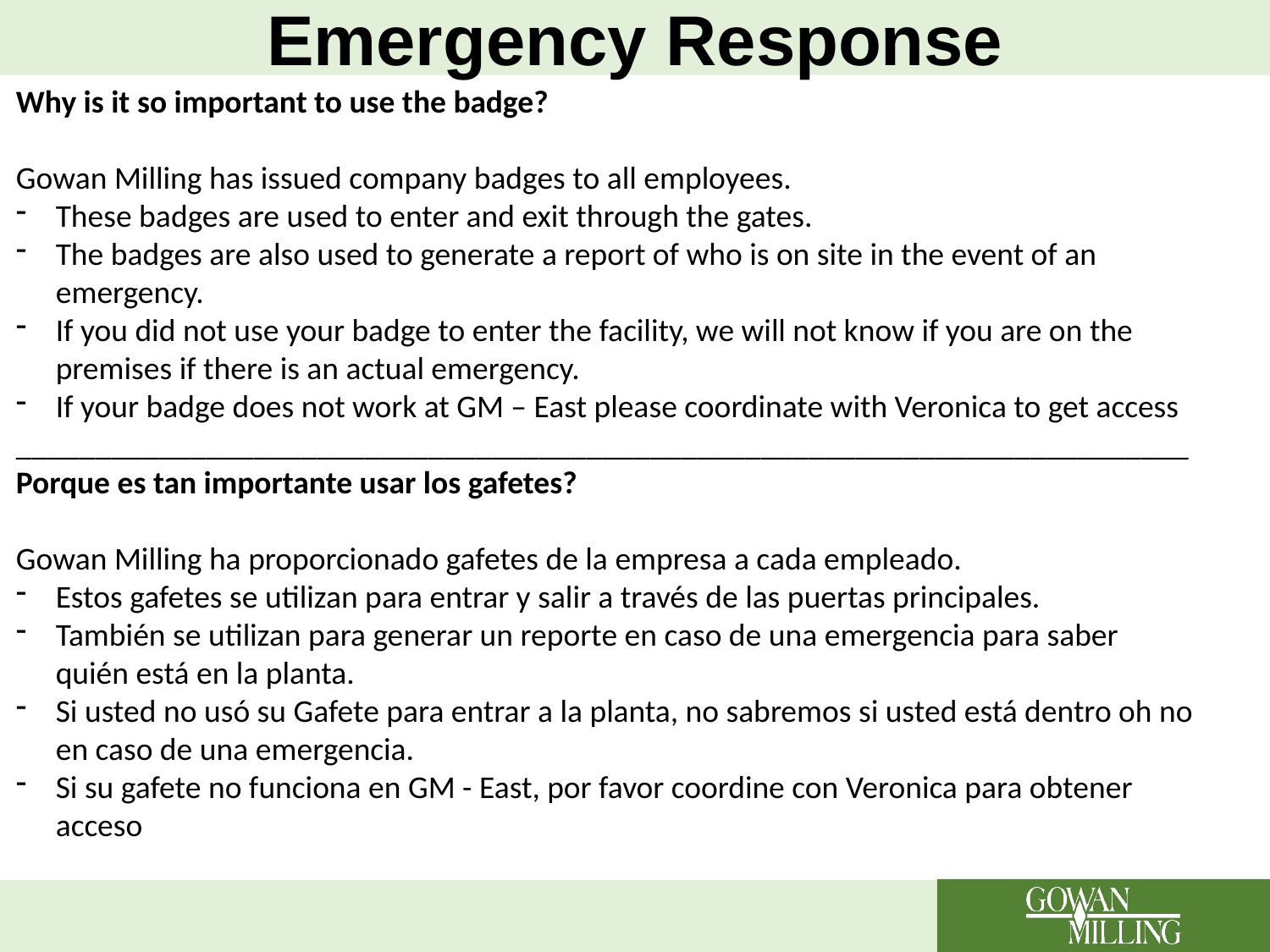

Emergency Response
Why is it so important to use the badge?

Gowan Milling has issued company badges to all employees.
These badges are used to enter and exit through the gates.
The badges are also used to generate a report of who is on site in the event of an emergency.
If you did not use your badge to enter the facility, we will not know if you are on the premises if there is an actual emergency.
If your badge does not work at GM – East please coordinate with Veronica to get access
__________________________________________________________________________
Porque es tan importante usar los gafetes?

Gowan Milling ha proporcionado gafetes de la empresa a cada empleado.
Estos gafetes se utilizan para entrar y salir a través de las puertas principales.
También se utilizan para generar un reporte en caso de una emergencia para saber quién está en la planta.
Si usted no usó su Gafete para entrar a la planta, no sabremos si usted está dentro oh no en caso de una emergencia.
Si su gafete no funciona en GM - East, por favor coordine con Veronica para obtener acceso